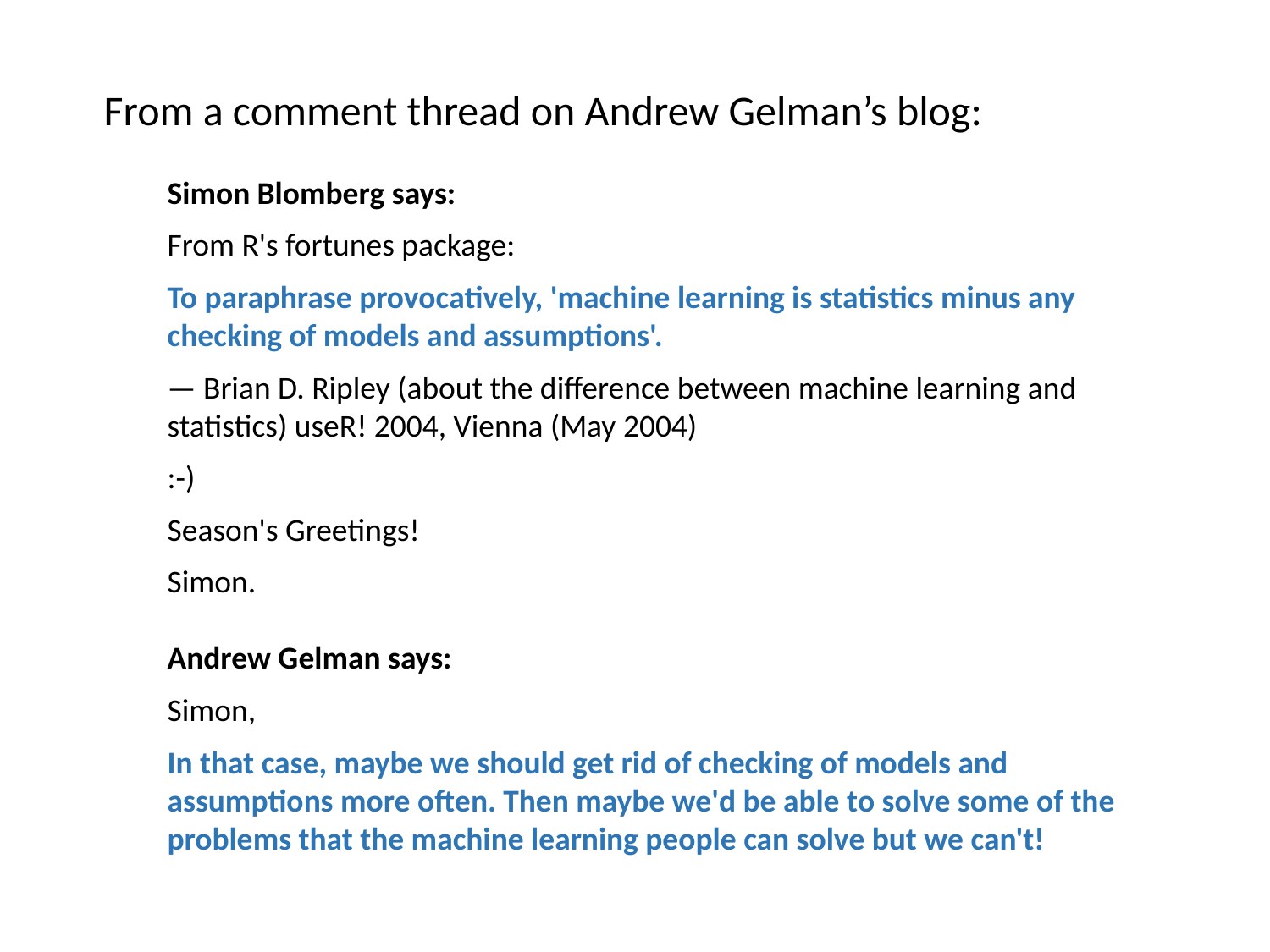

From a comment thread on Andrew Gelman’s blog:

Simon Blomberg says:
From R's fortunes package:
To paraphrase provocatively, 'machine learning is statistics minus any checking of models and assumptions'.
— Brian D. Ripley (about the difference between machine learning and statistics) useR! 2004, Vienna (May 2004)
:-)
Season's Greetings!
Simon.

Andrew Gelman says:
Simon,
In that case, maybe we should get rid of checking of models and assumptions more often. Then maybe we'd be able to solve some of the problems that the machine learning people can solve but we can't!